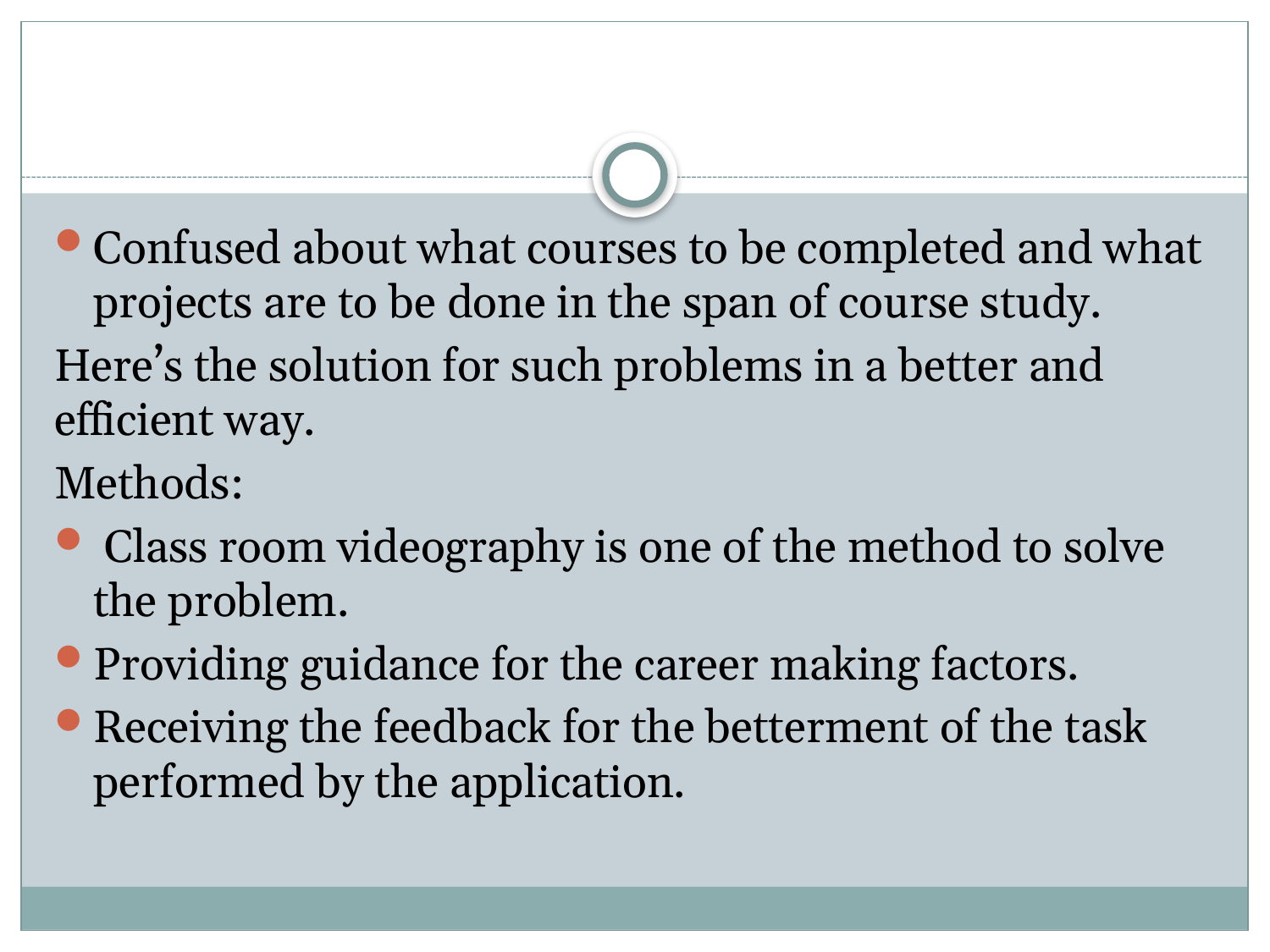

Confused about what courses to be completed and what projects are to be done in the span of course study.
Here’s the solution for such problems in a better and efficient way.
Methods:
 Class room videography is one of the method to solve the problem.
Providing guidance for the career making factors.
Receiving the feedback for the betterment of the task performed by the application.